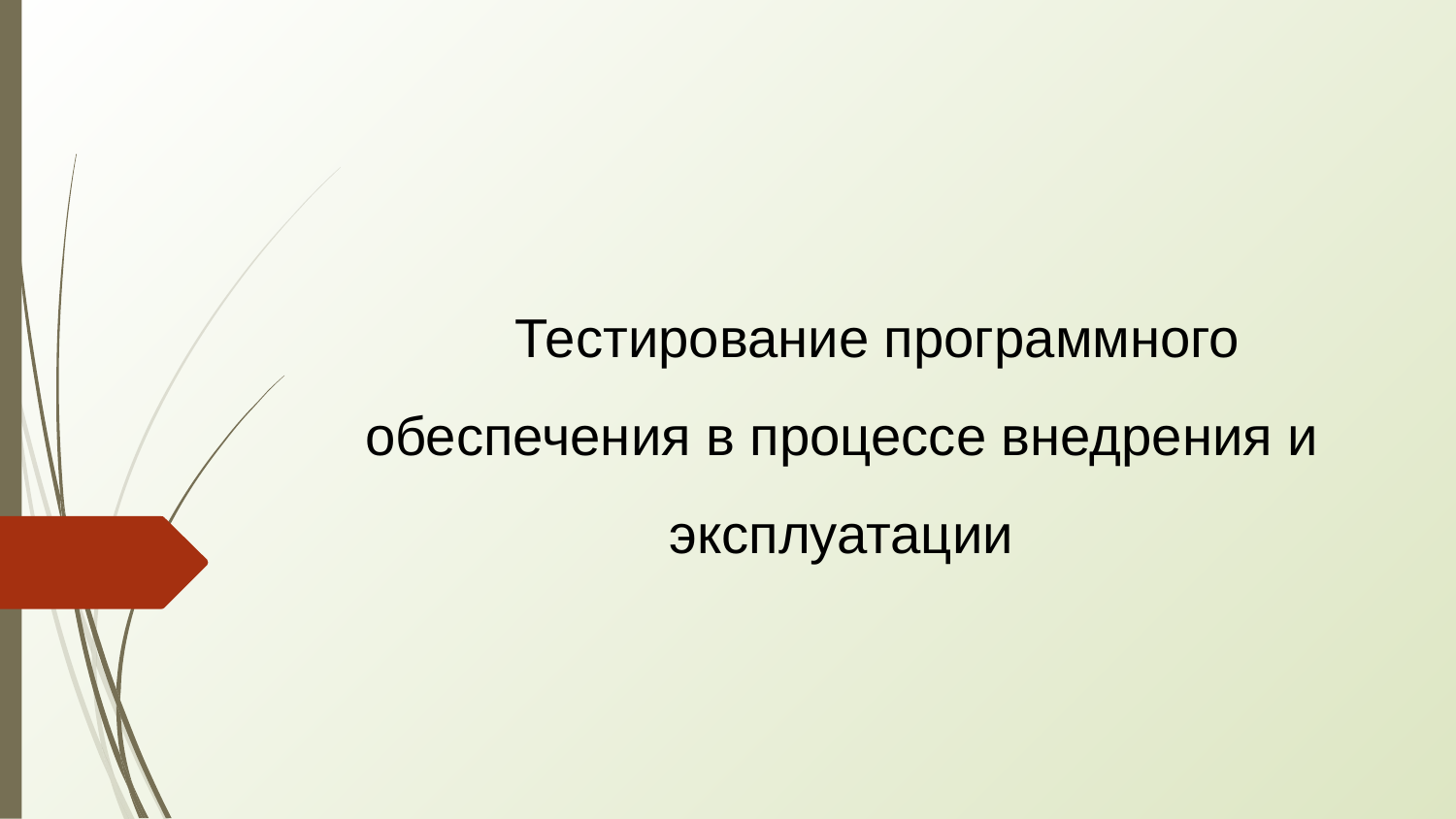

# Тестирование программного обеспечения в процессе внедрения и эксплуатации